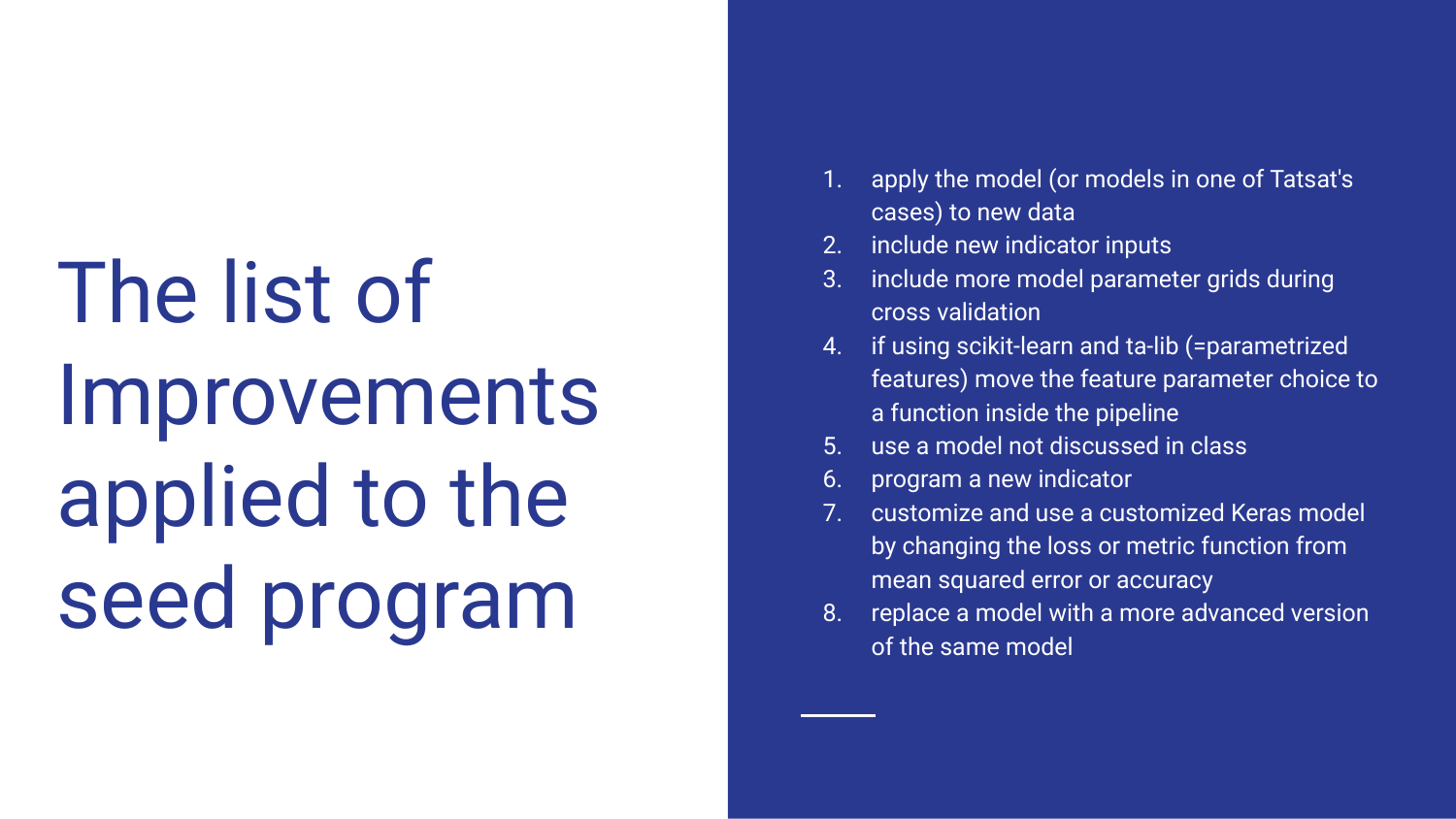

apply the model (or models in one of Tatsat's cases) to new data
include new indicator inputs
include more model parameter grids during cross validation
if using scikit-learn and ta-lib (=parametrized features) move the feature parameter choice to a function inside the pipeline
use a model not discussed in class
program a new indicator
customize and use a customized Keras model by changing the loss or metric function from mean squared error or accuracy
replace a model with a more advanced version of the same model
# The list of Improvements applied to the seed program